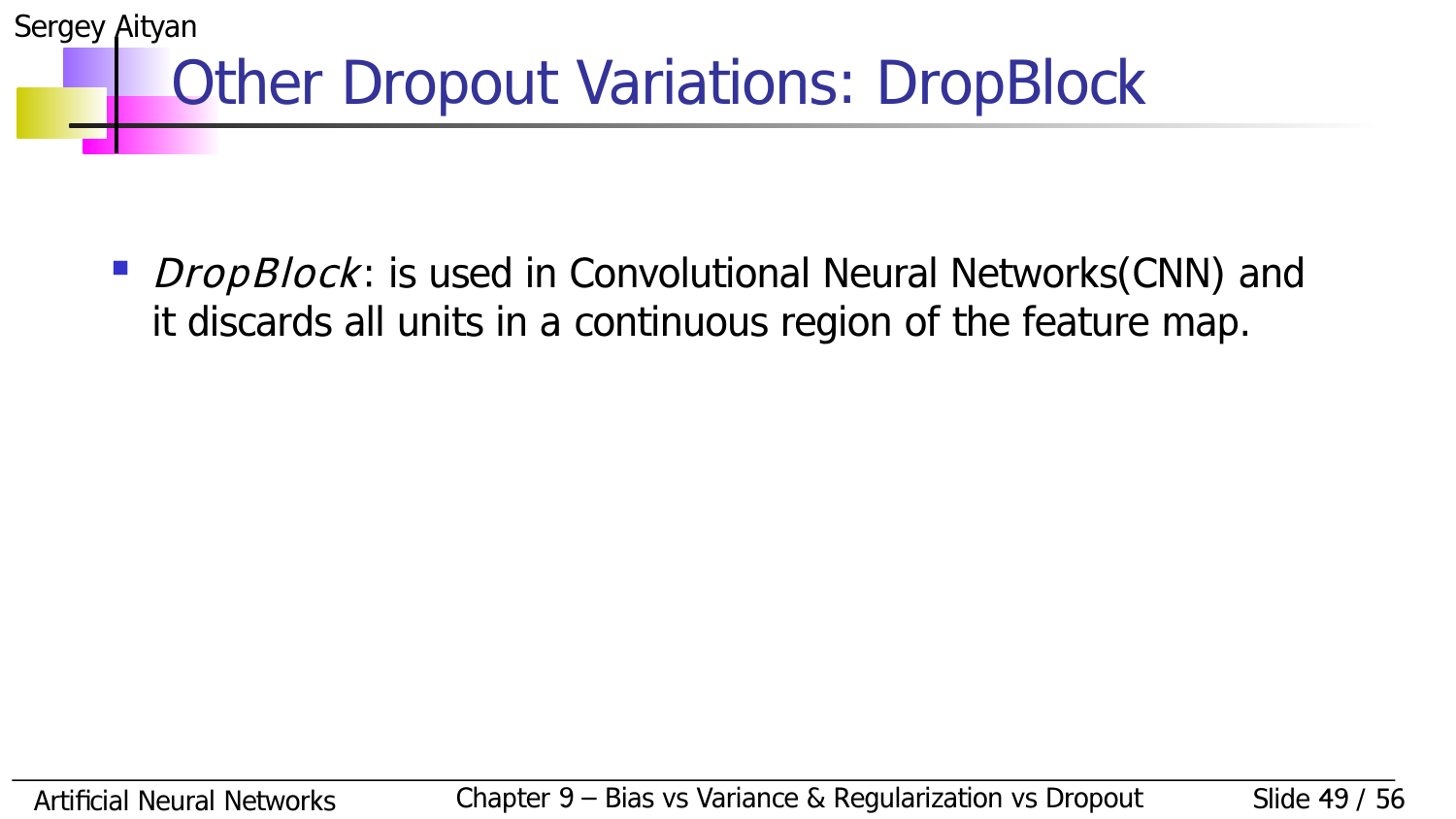

# Other Dropout Variations: DropBlock
DropBlock: is used in Convolutional Neural Networks(CNN) and it discards all units in a continuous region of the feature map.